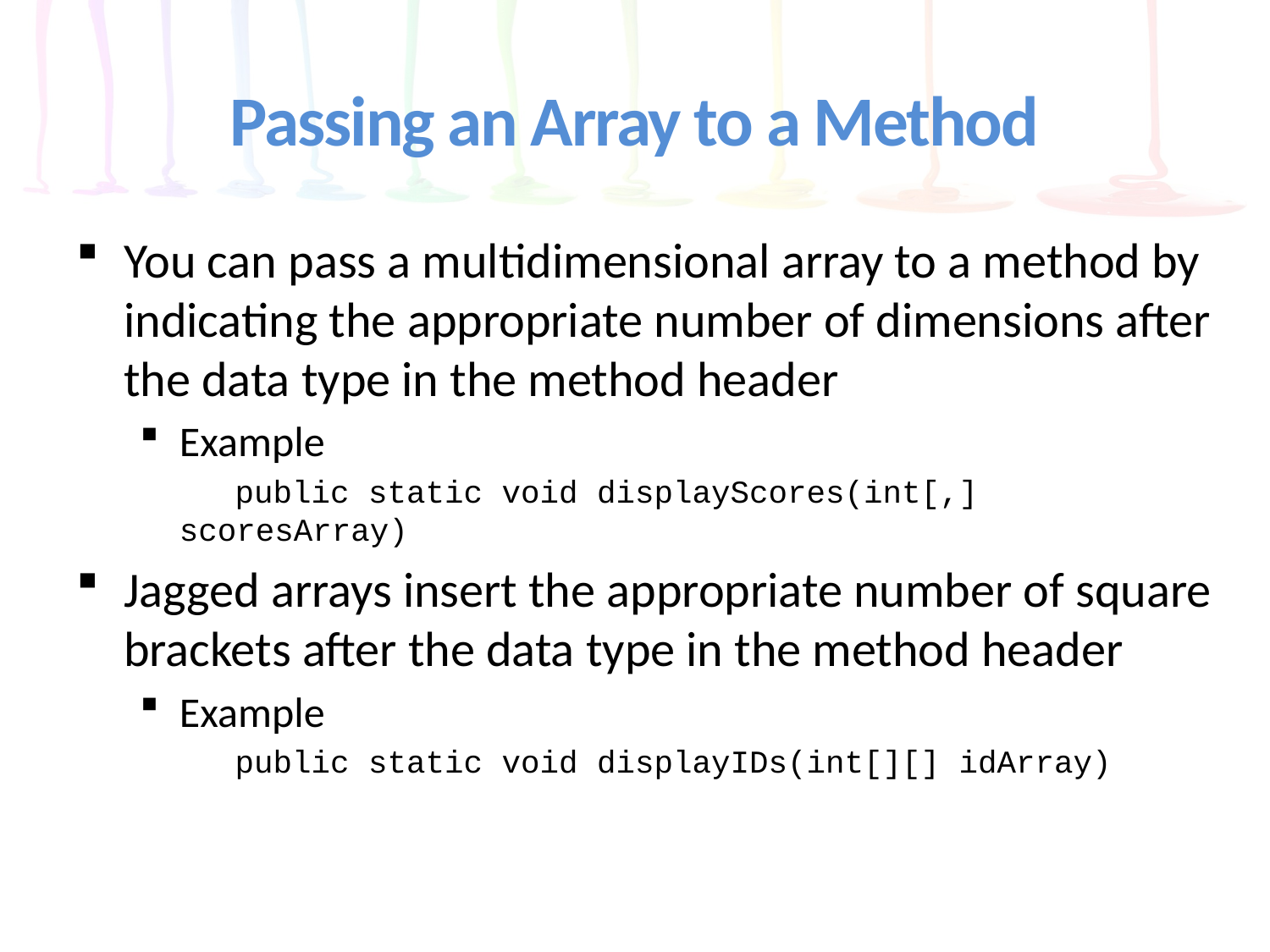

# Passing an Array to a Method
You can pass a multidimensional array to a method by indicating the appropriate number of dimensions after the data type in the method header
Example
     public static void displayScores(int[,] scoresArray)
Jagged arrays insert the appropriate number of square brackets after the data type in the method header
Example
     public static void displayIDs(int[][] idArray)